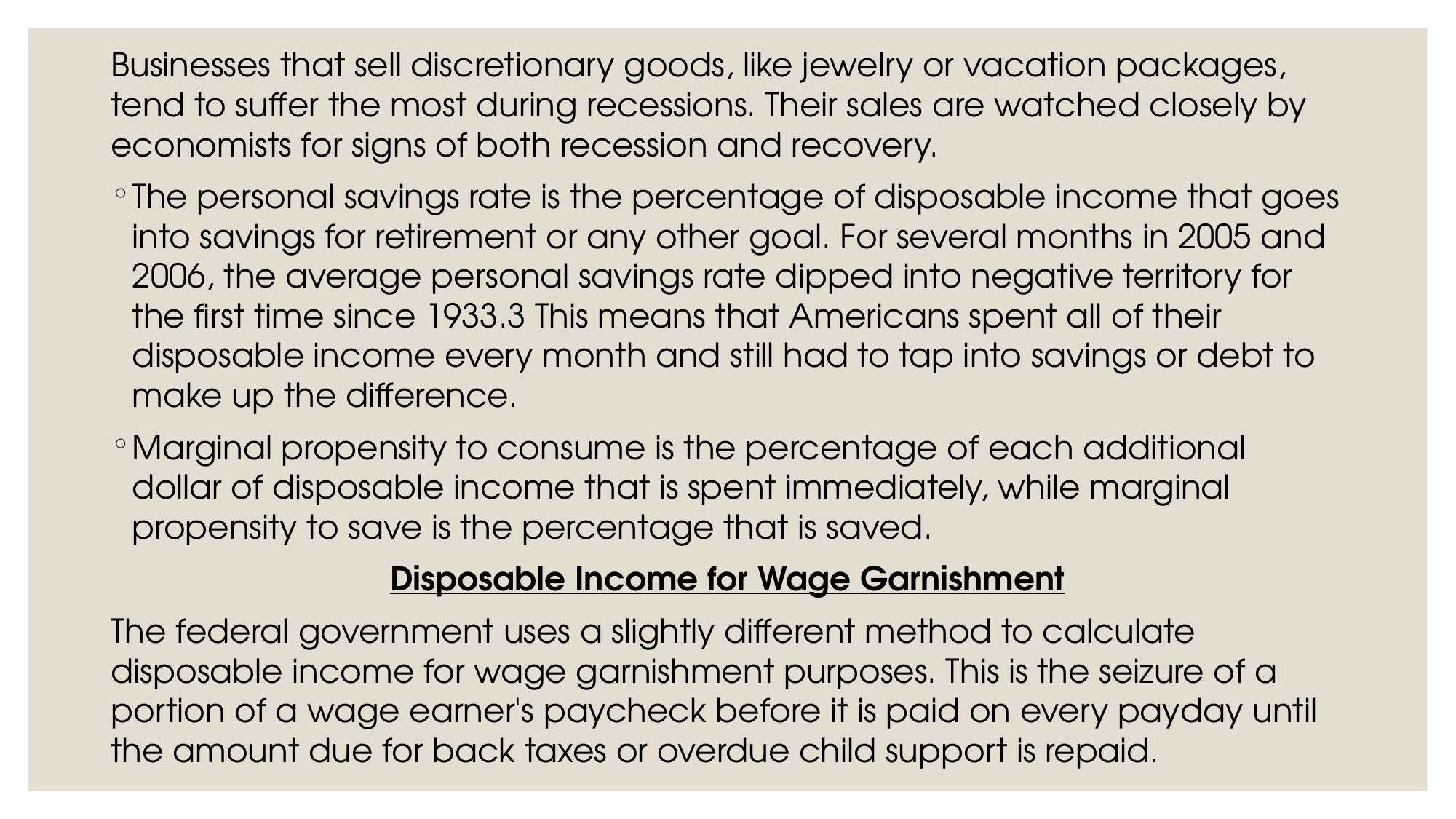

Businesses that sell discretionary goods, like jewelry or vacation packages, tend to suffer the most during recessions. Their sales are watched closely by economists for signs of both recession and recovery.
The personal savings rate is the percentage of disposable income that goes into savings for retirement or any other goal. For several months in 2005 and 2006, the average personal savings rate dipped into negative territory for the first time since 1933.3﻿﻿ This means that Americans spent all of their disposable income every month and still had to tap into savings or debt to make up the difference.
Marginal propensity to consume is the percentage of each additional dollar of disposable income that is spent immediately, while marginal propensity to save is the percentage that is saved.
Disposable Income for Wage Garnishment
The federal government uses a slightly different method to calculate disposable income for wage garnishment purposes. This is the seizure of a portion of a wage earner's paycheck before it is paid on every payday until the amount due for back taxes or overdue child support is repaid.